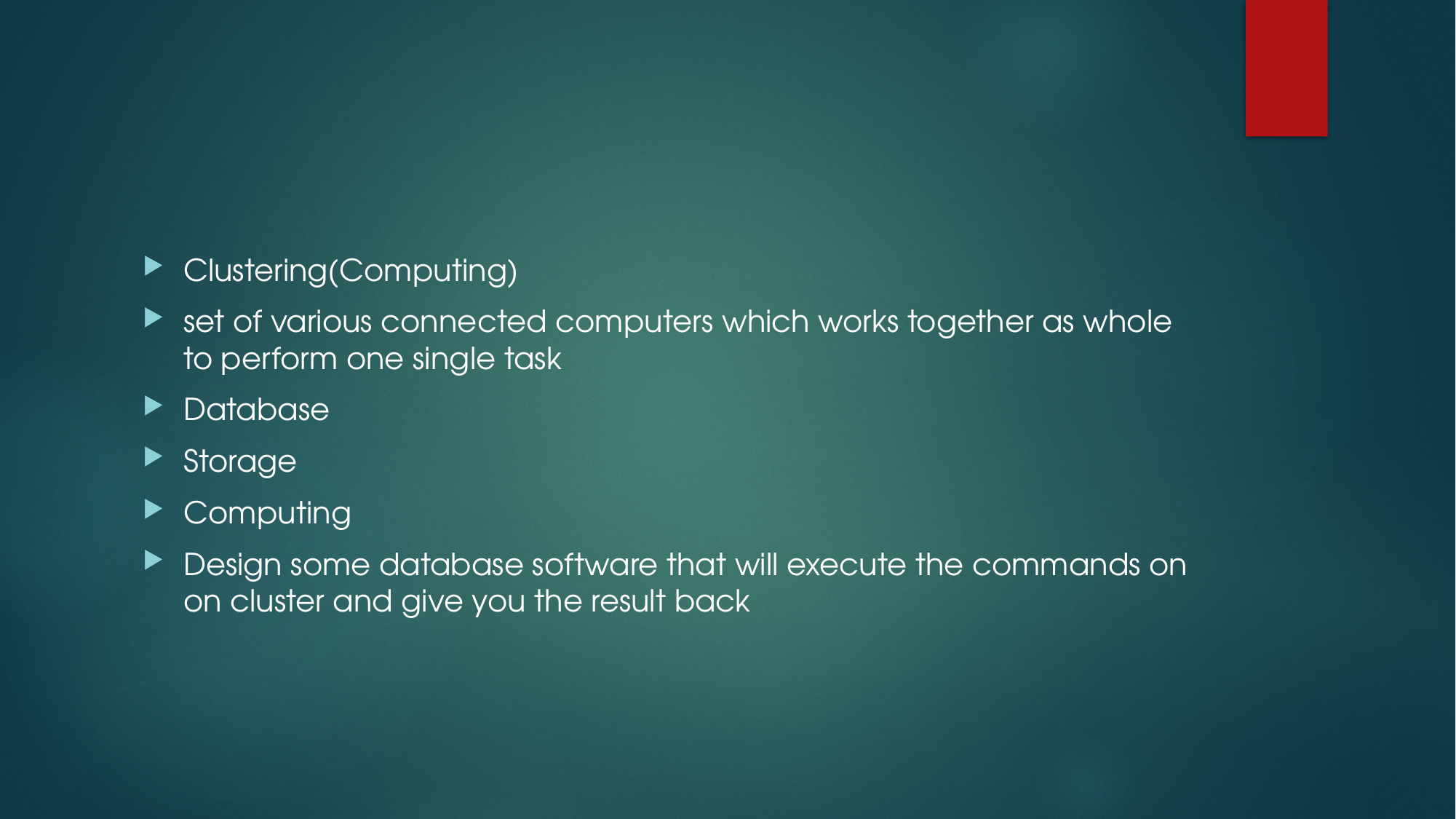

#
Clustering(Computing)
set of various connected computers which works together as whole to perform one single task
Database
Storage
Computing
Design some database software that will execute the commands on on cluster and give you the result back